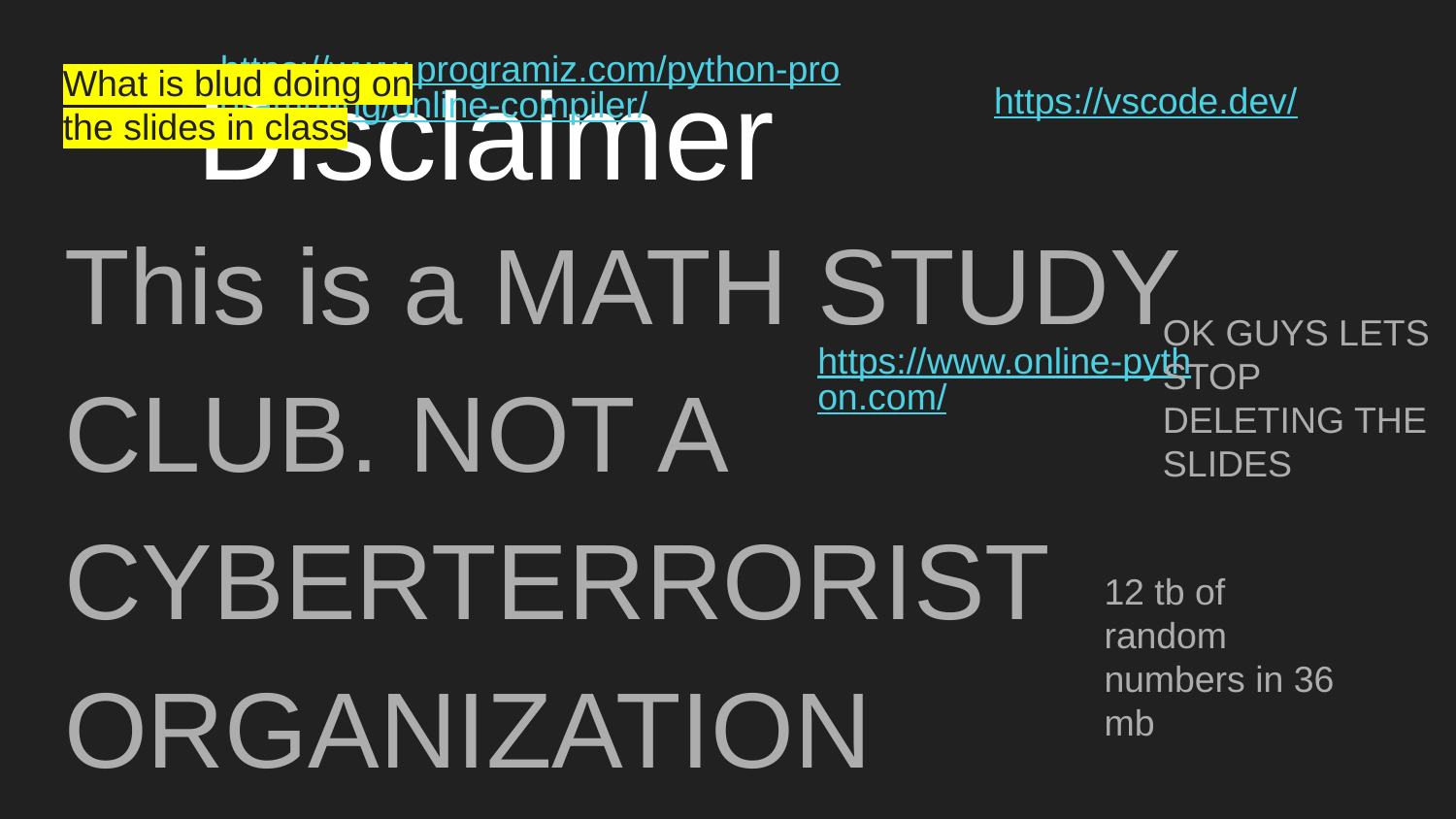

https://www.programiz.com/python-programming/online-compiler/
# Disclaimer
What is blud doing on the slides in class
https://vscode.dev/
This is a MATH STUDY CLUB. NOT A CYBERTERRORIST ORGANIZATION
OK GUYS LETS STOP DELETING THE SLIDES
https://www.online-python.com/
12 tb of random numbers in 36 mb